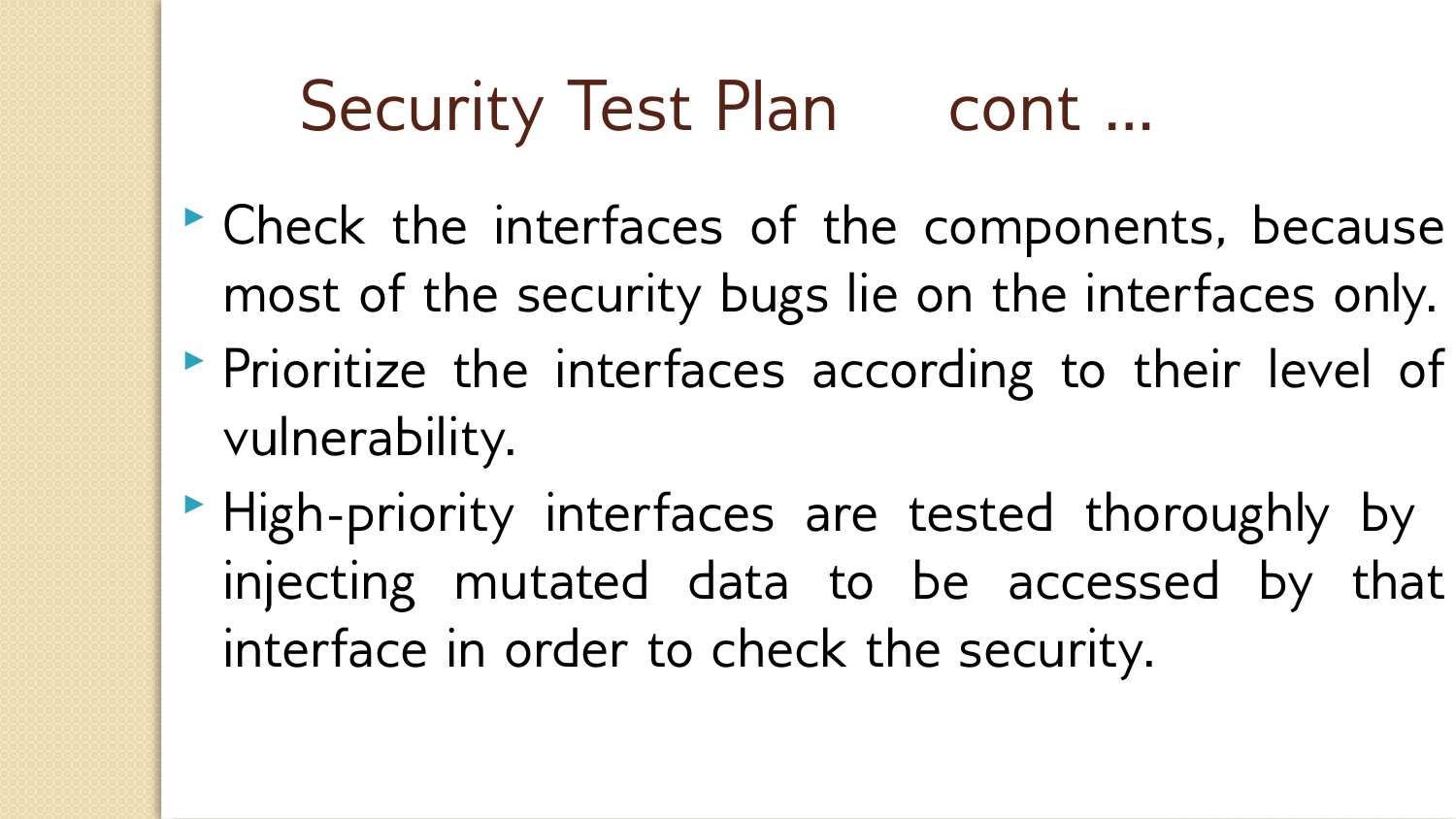

Security Test Plan     cont …
Check the interfaces of the components, because most of the security bugs lie on the interfaces only.
Prioritize the interfaces according to their level of vulnerability.
High-priority interfaces are tested thoroughly by  injecting mutated data to be accessed by that interface in order to check the security.